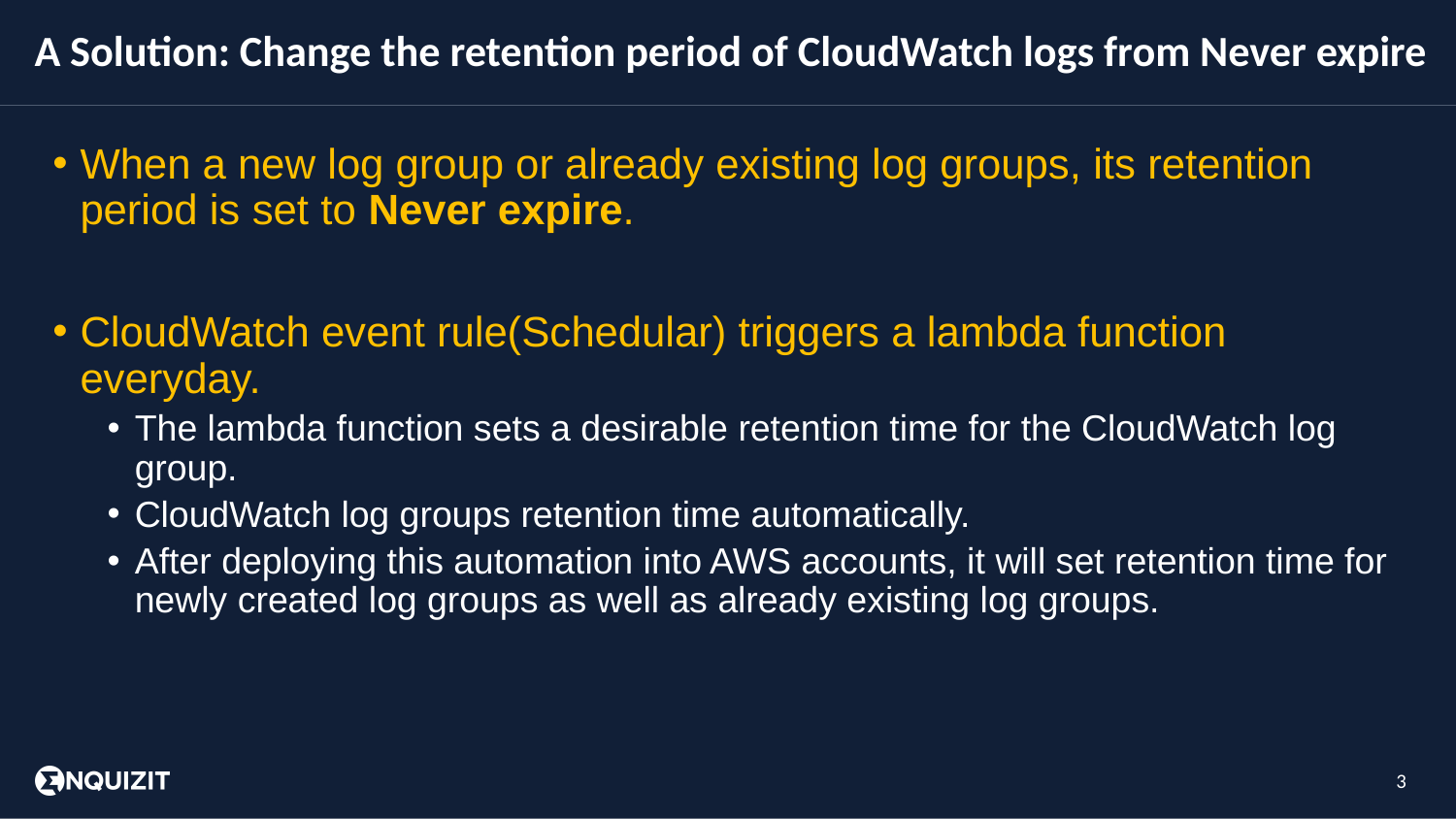

# A Solution: Change the retention period of CloudWatch logs from Never expire
When a new log group or already existing log groups, its retention period is set to Never expire.

CloudWatch event rule(Schedular) triggers a lambda function everyday.
The lambda function sets a desirable retention time for the CloudWatch log group.
CloudWatch log groups retention time automatically.
After deploying this automation into AWS accounts, it will set retention time for newly created log groups as well as already existing log groups.
3